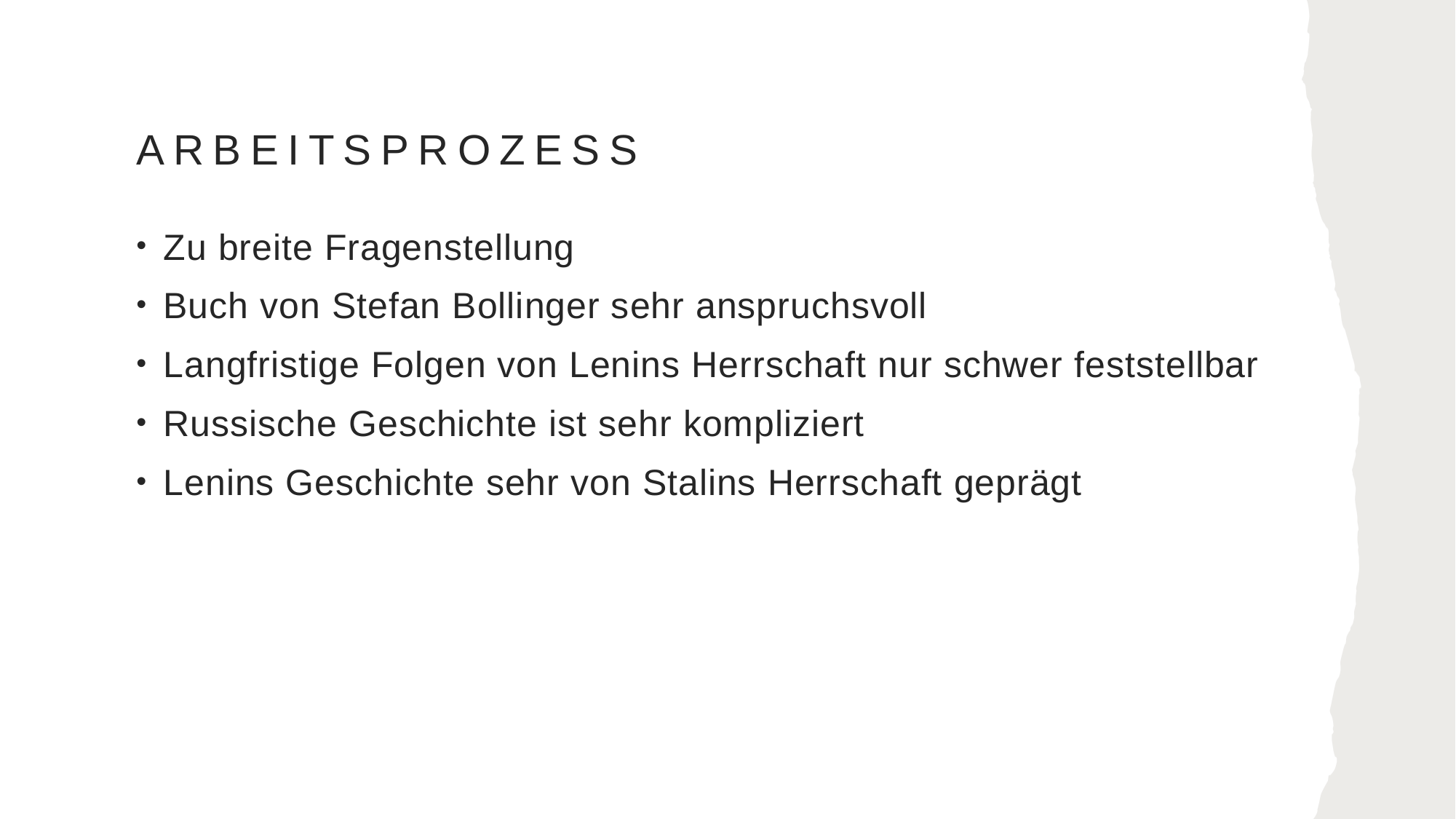

# Arbeitsprozess
Zu breite Fragenstellung
Buch von Stefan Bollinger sehr anspruchsvoll
Langfristige Folgen von Lenins Herrschaft nur schwer feststellbar
Russische Geschichte ist sehr kompliziert
Lenins Geschichte sehr von Stalins Herrschaft geprägt